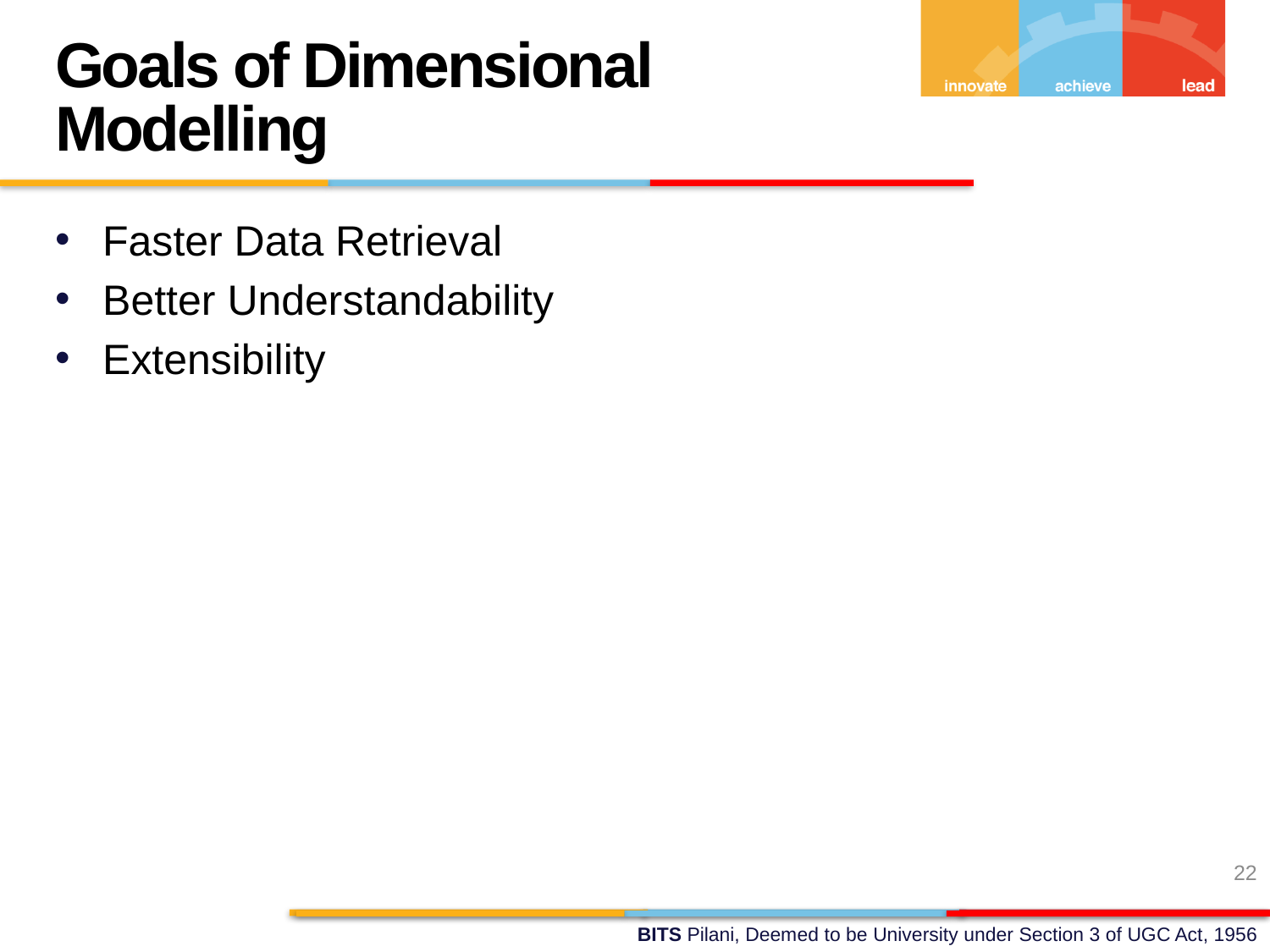

Goals of Dimensional Modelling
Faster Data Retrieval
Better Understandability
Extensibility

22